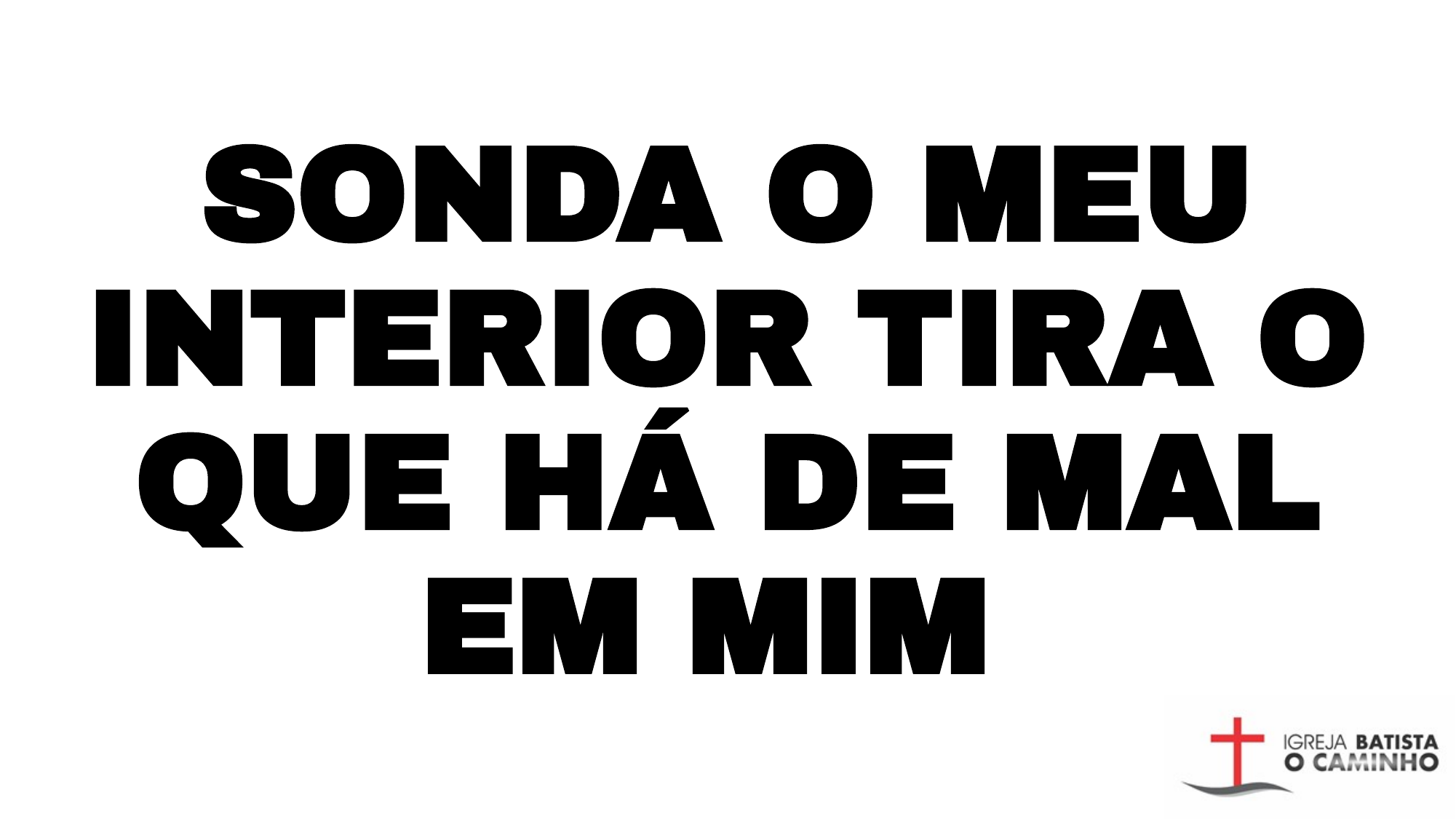

# Sonda o meu interior tira o que há de mal em mim